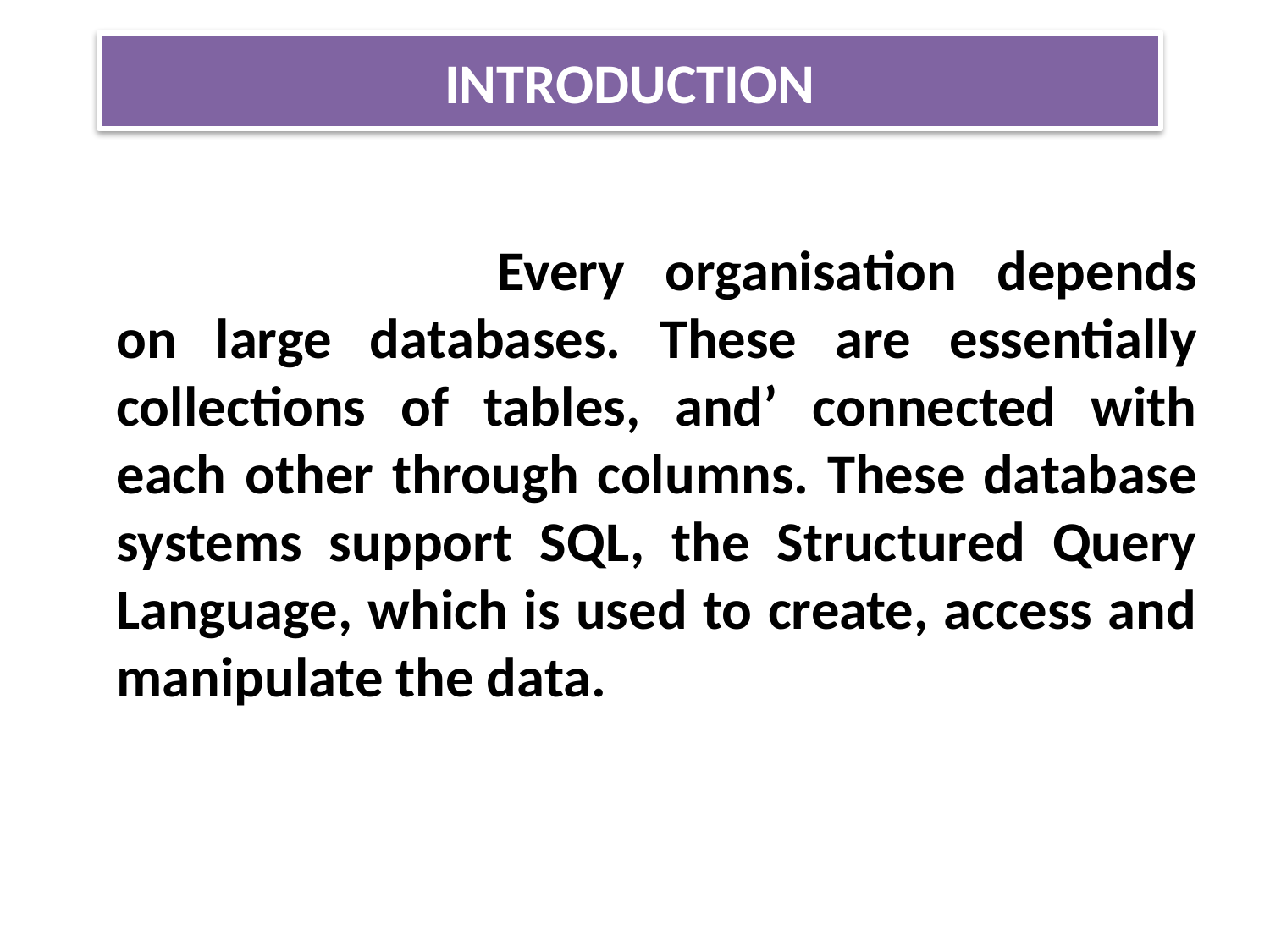

# INTRODUCTION
			Every organisation depends on large databases. These are essentially collections of tables, and’ connected with each other through columns. These database systems support SQL, the Structured Query Language, which is used to create, access and manipulate the data.